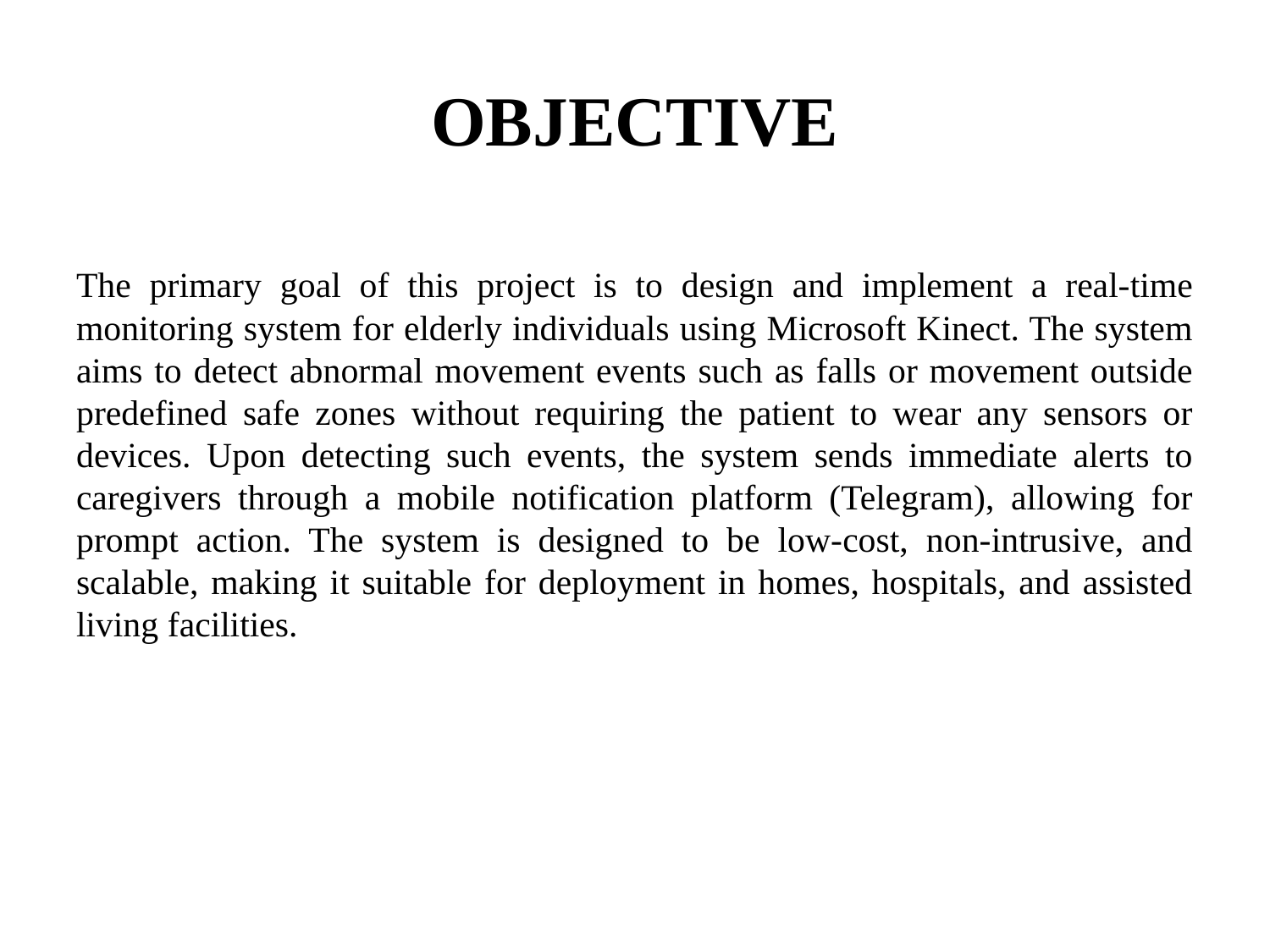

# OBJECTIVE
The primary goal of this project is to design and implement a real-time monitoring system for elderly individuals using Microsoft Kinect. The system aims to detect abnormal movement events such as falls or movement outside predefined safe zones without requiring the patient to wear any sensors or devices. Upon detecting such events, the system sends immediate alerts to caregivers through a mobile notification platform (Telegram), allowing for prompt action. The system is designed to be low-cost, non-intrusive, and scalable, making it suitable for deployment in homes, hospitals, and assisted living facilities.